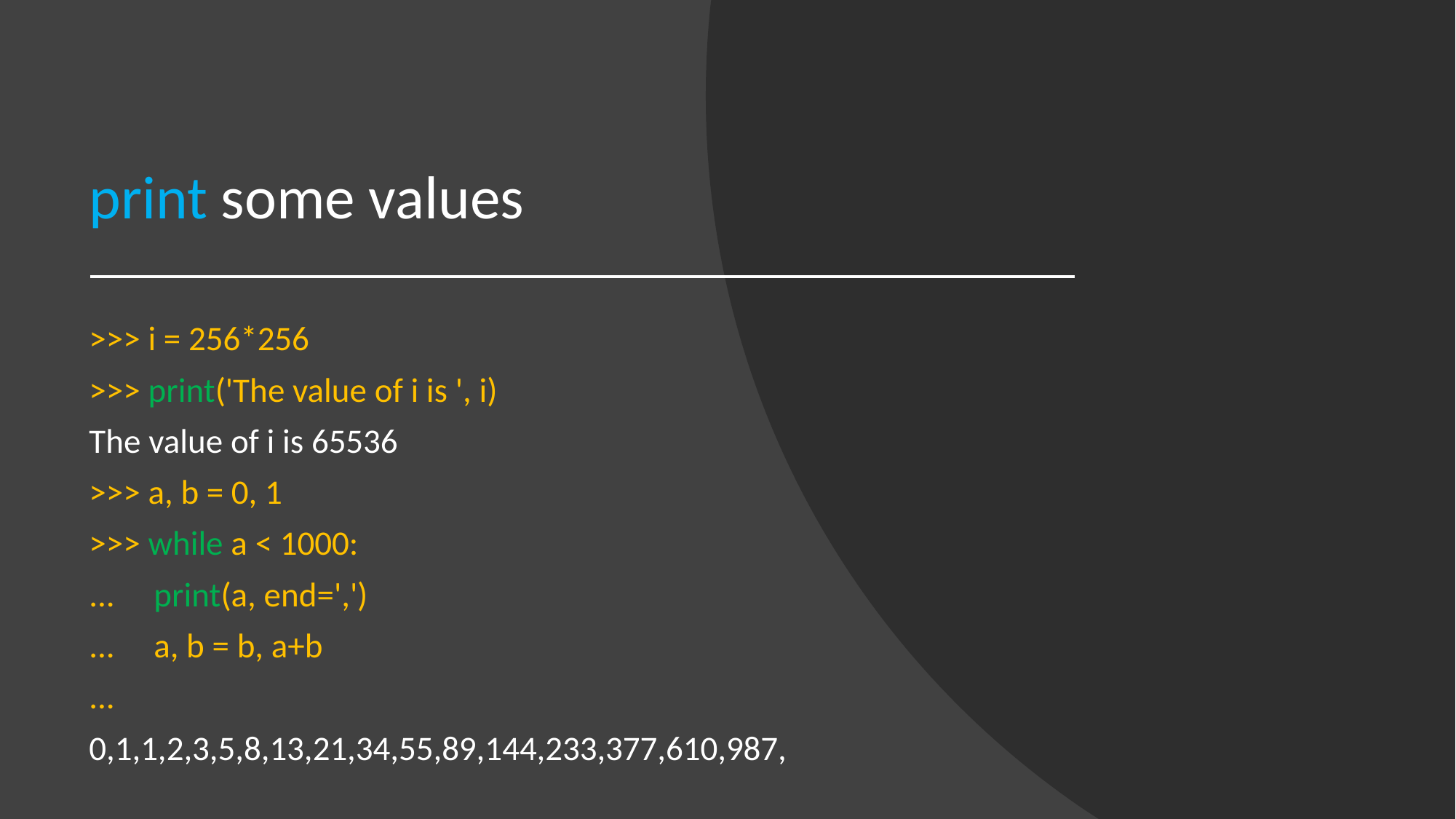

# print some values
>>> i = 256*256
>>> print('The value of i is ', i)
The value of i is 65536
>>> a, b = 0, 1
>>> while a < 1000:
...     print(a, end=',')
...     a, b = b, a+b
...
0,1,1,2,3,5,8,13,21,34,55,89,144,233,377,610,987,